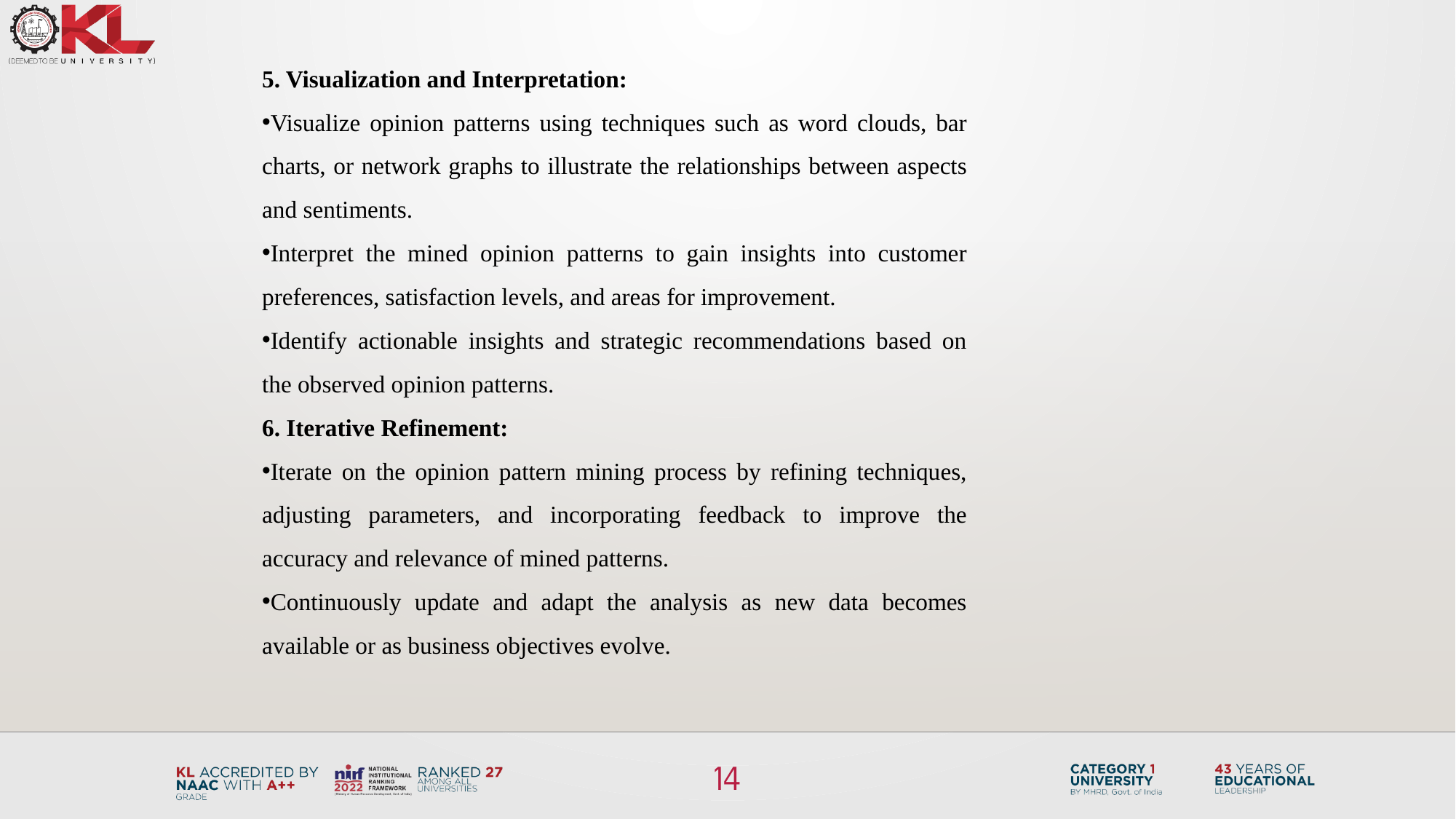

5. Visualization and Interpretation:
Visualize opinion patterns using techniques such as word clouds, bar charts, or network graphs to illustrate the relationships between aspects and sentiments.
Interpret the mined opinion patterns to gain insights into customer preferences, satisfaction levels, and areas for improvement.
Identify actionable insights and strategic recommendations based on the observed opinion patterns.
6. Iterative Refinement:
Iterate on the opinion pattern mining process by refining techniques, adjusting parameters, and incorporating feedback to improve the accuracy and relevance of mined patterns.
Continuously update and adapt the analysis as new data becomes available or as business objectives evolve.
14